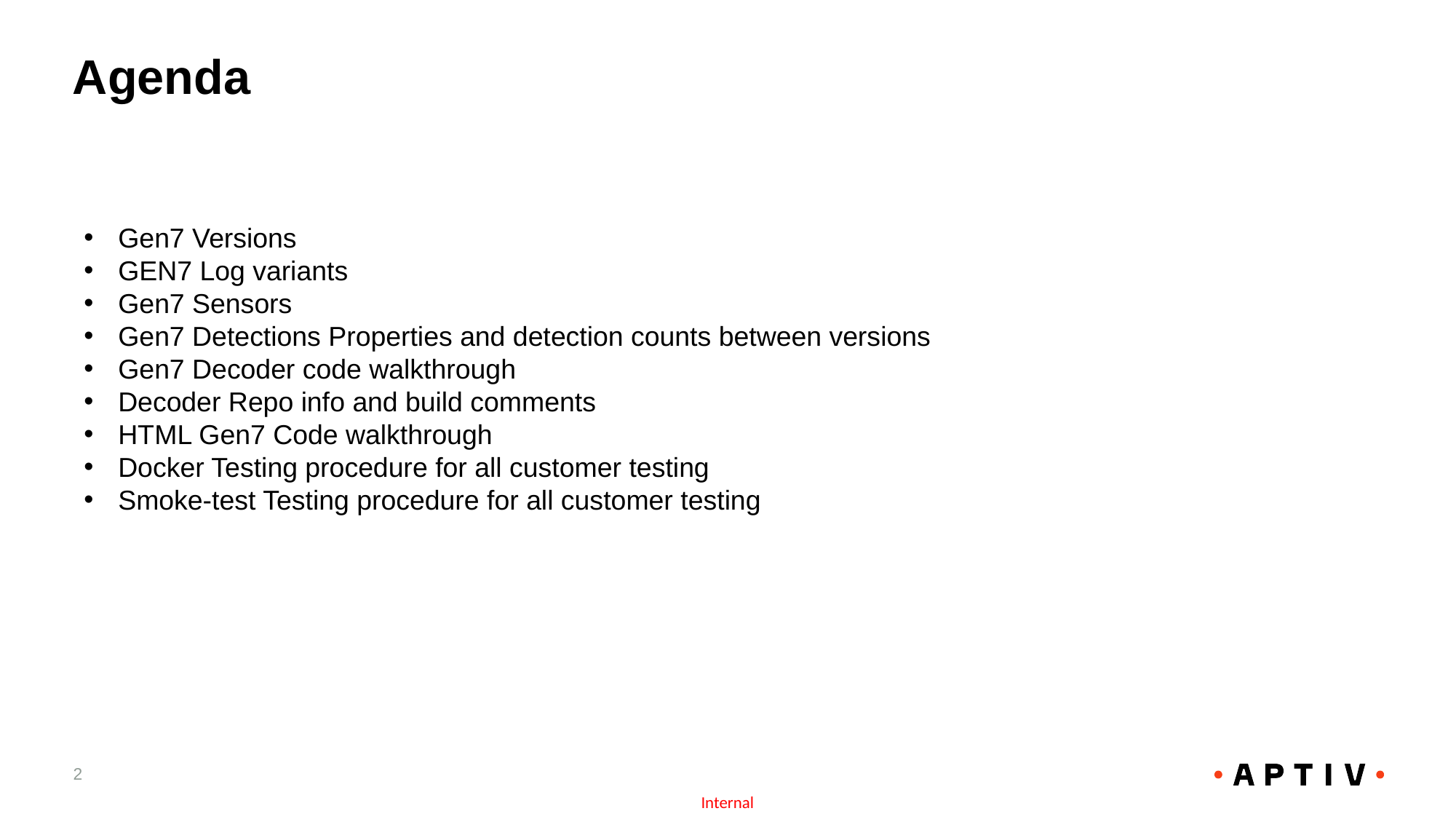

# Agenda

Gen7 Versions
GEN7 Log variants
Gen7 Sensors
Gen7 Detections Properties and detection counts between versions
Gen7 Decoder code walkthrough
Decoder Repo info and build comments
HTML Gen7 Code walkthrough
Docker Testing procedure for all customer testing
Smoke-test Testing procedure for all customer testing

2